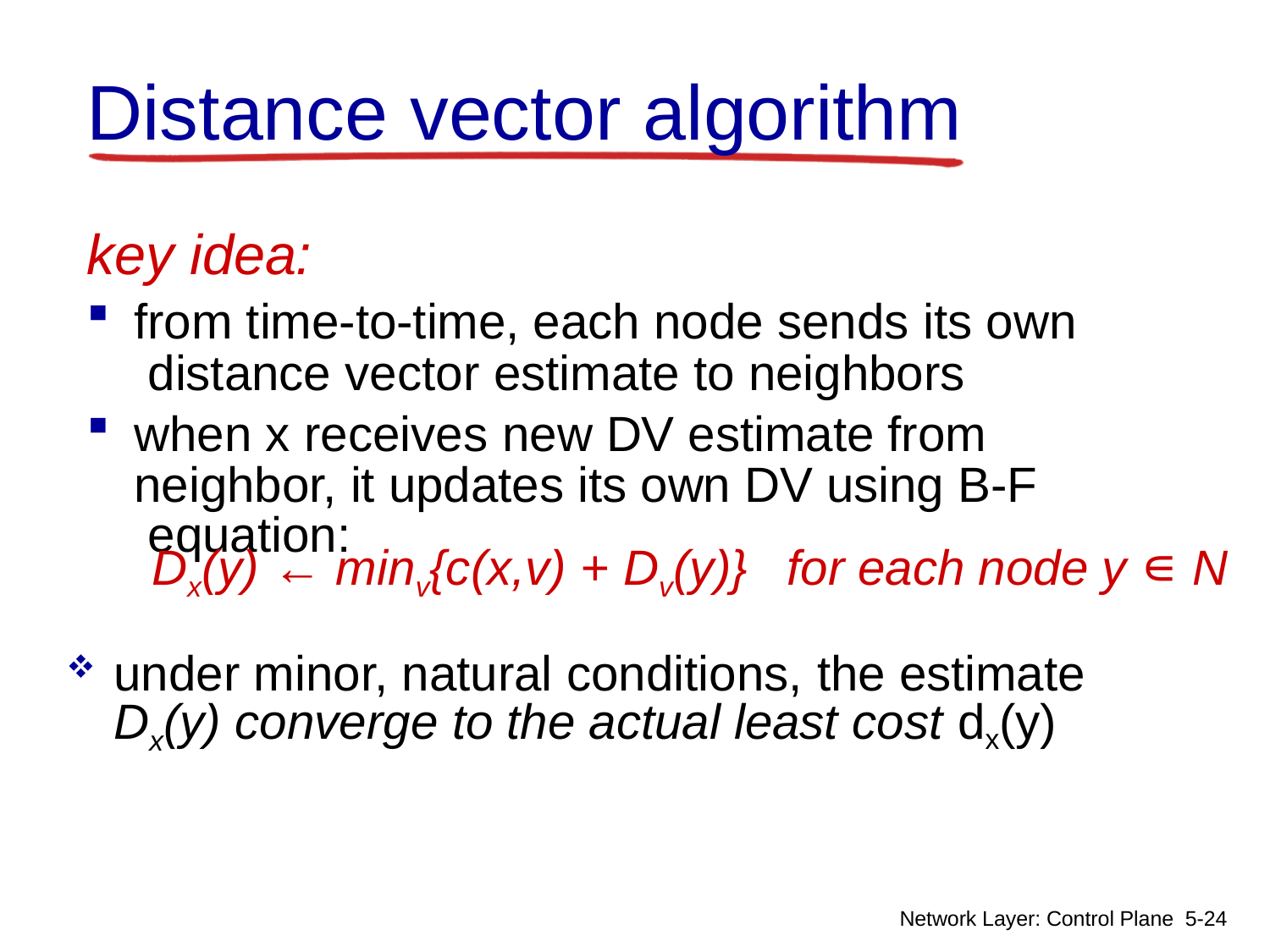

# Distance vector algorithm

key idea:
from time-to-time, each node sends its own  distance vector estimate to neighbors
when x receives new DV estimate from  neighbor, it updates its own DV using B-F  equation:
Dx(y) ← minv{c(x,v) + Dv(y)}	for each node y ∊ N
under minor, natural conditions, the estimate
Dx(y) converge to the actual least cost dx(y)
Network Layer: Control Plane 5-24